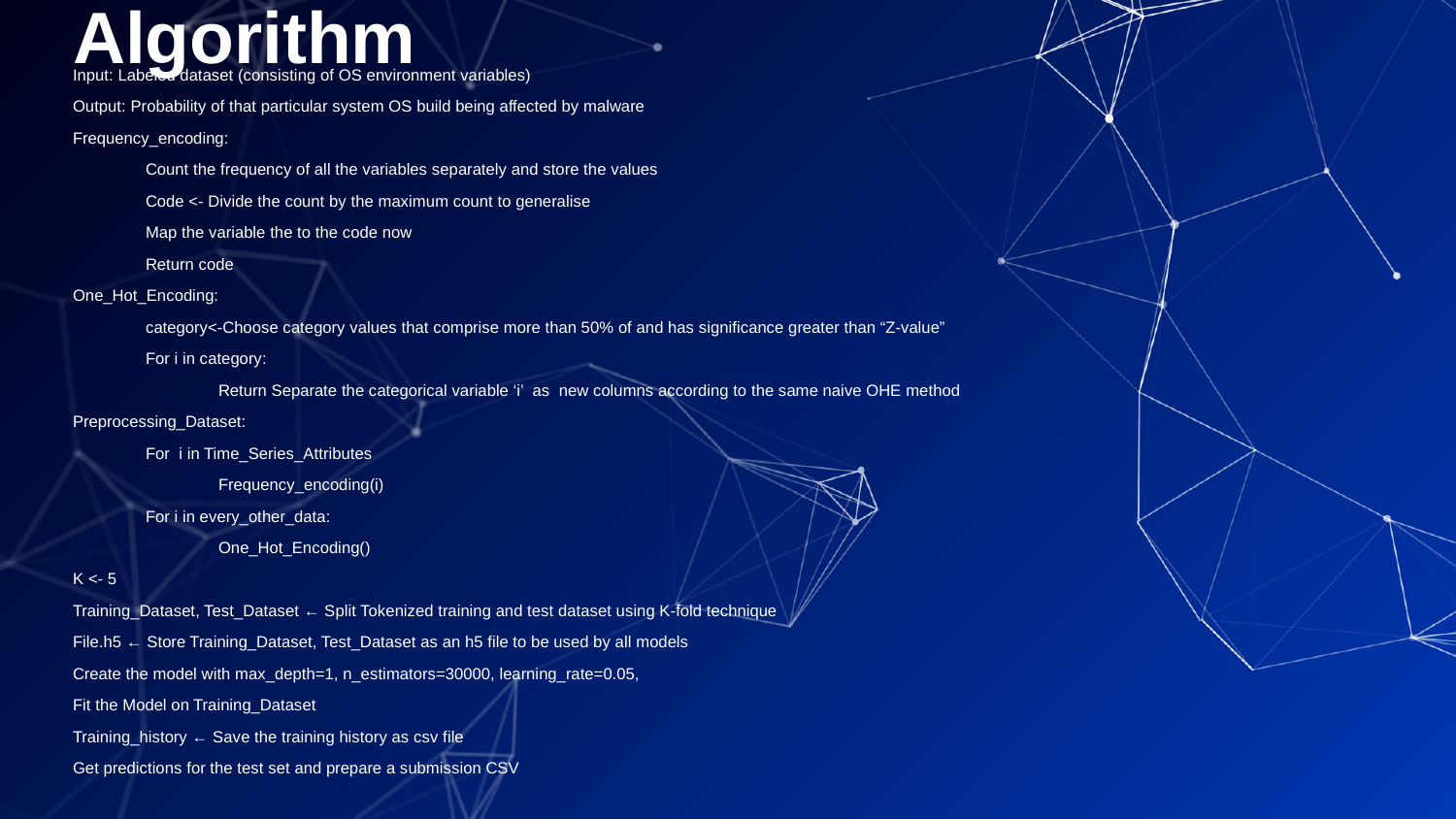

# Algorithm
Input: Labeled dataset (consisting of OS environment variables)
Output: Probability of that particular system OS build being affected by malware
Frequency_encoding:
Count the frequency of all the variables separately and store the values
Code <- Divide the count by the maximum count to generalise
Map the variable the to the code now
Return code
One_Hot_Encoding:
category<-Choose category values that comprise more than 50% of and has significance greater than “Z-value”
For i in category:
Return Separate the categorical variable ‘i’  as  new columns according to the same naive OHE method
Preprocessing_Dataset:
For  i in Time_Series_Attributes
Frequency_encoding(i)
For i in every_other_data:
One_Hot_Encoding()
K <- 5
Training_Dataset, Test_Dataset ← Split Tokenized training and test dataset using K-fold technique
File.h5 ← Store Training_Dataset, Test_Dataset as an h5 file to be used by all models
Create the model with max_depth=1, n_estimators=30000, learning_rate=0.05,
Fit the Model on Training_Dataset
Training_history ← Save the training history as csv file
Get predictions for the test set and prepare a submission CSV

36